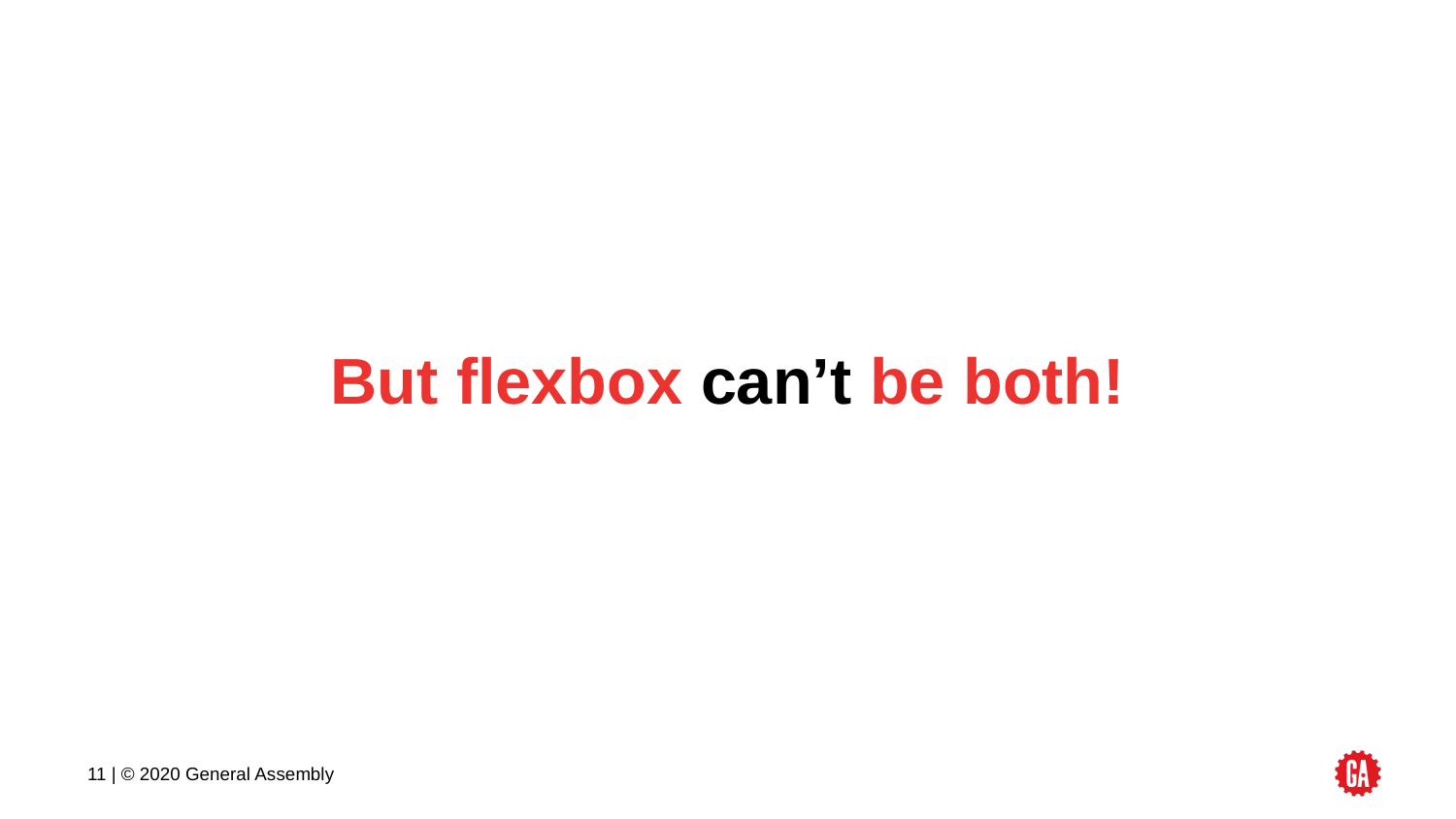

But flexbox can’t be both!

11 | © 2020 General Assembly